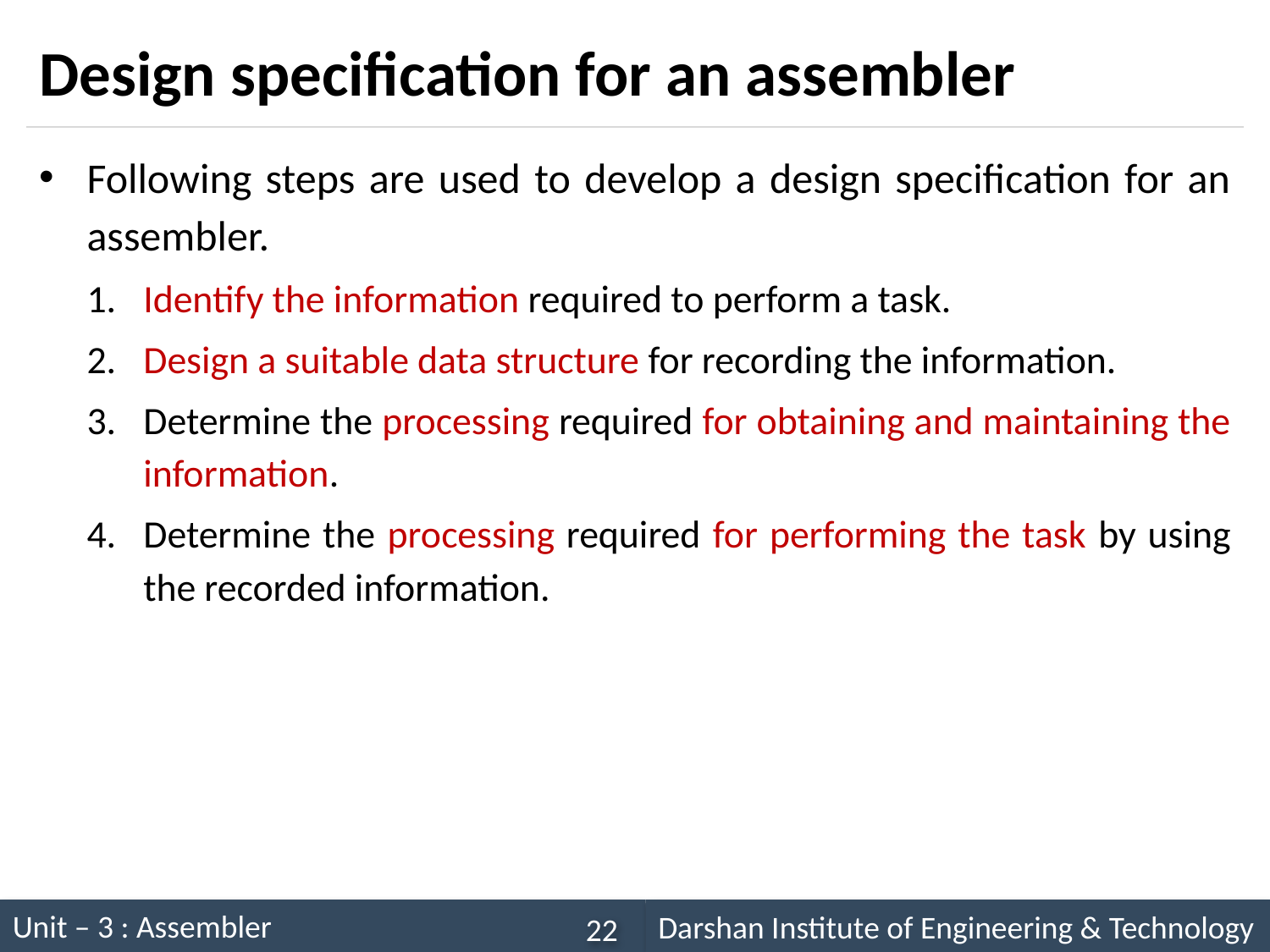

# Design specification for an assembler
Following steps are used to develop a design specification for an assembler.
Identify the information required to perform a task.
Design a suitable data structure for recording the information.
Determine the processing required for obtaining and maintaining the information.
Determine the processing required for performing the task by using the recorded information.